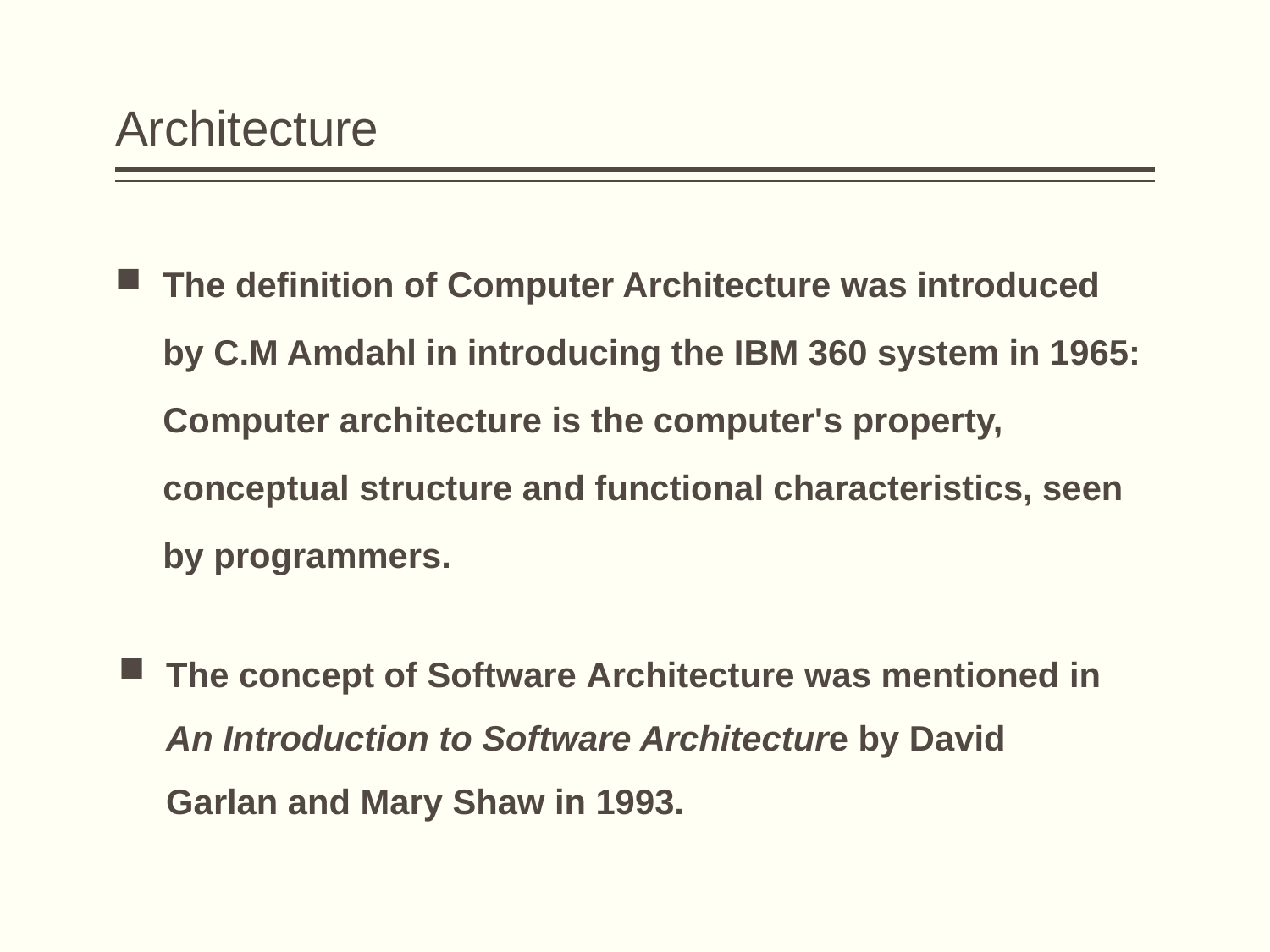

# Architecture
The definition of Computer Architecture was introduced by C.M Amdahl in introducing the IBM 360 system in 1965: Computer architecture is the computer's property, conceptual structure and functional characteristics, seen by programmers.
The concept of Software Architecture was mentioned in An Introduction to Software Architecture by David Garlan and Mary Shaw in 1993.